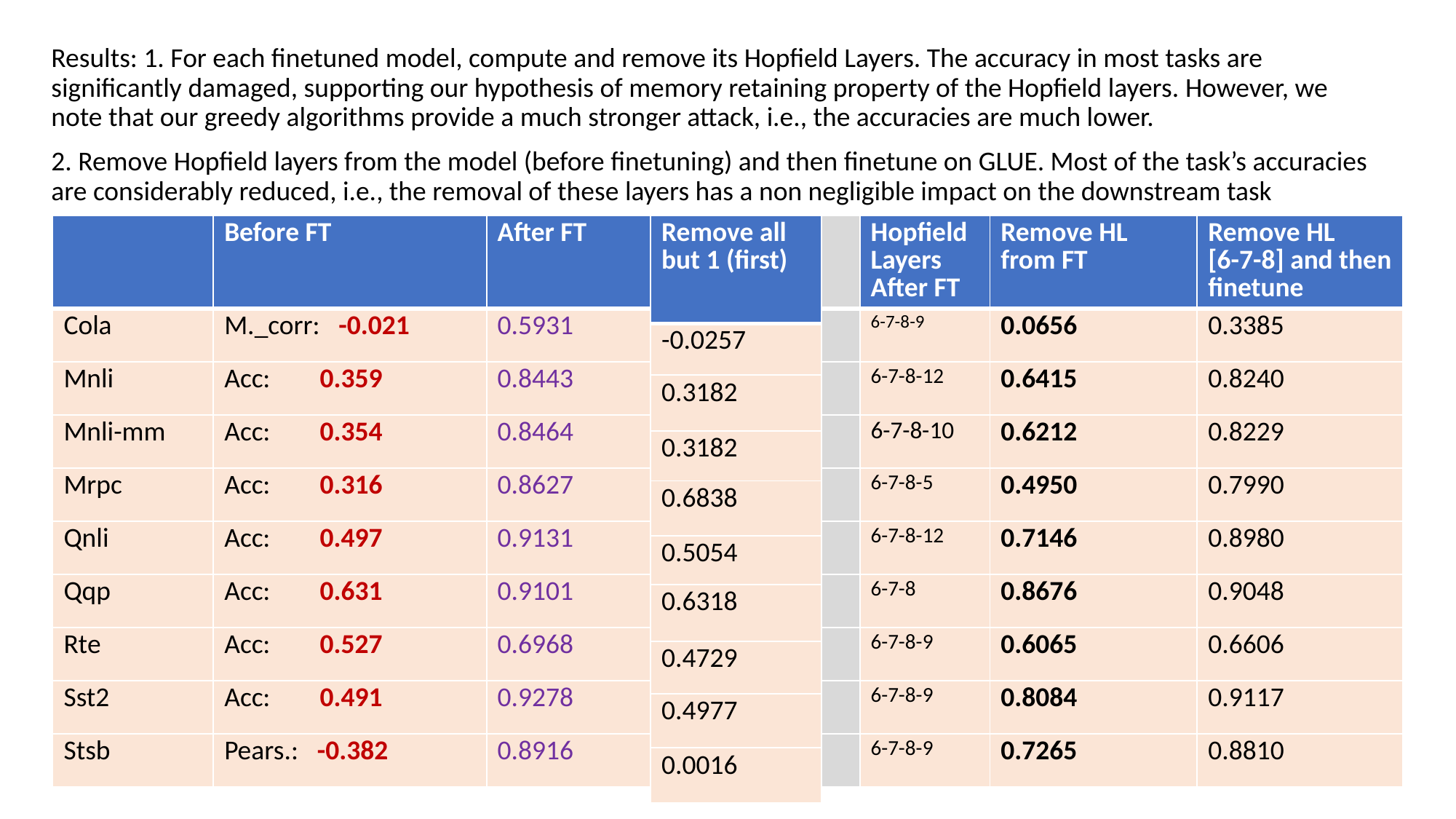

Results: 1. For each finetuned model, compute and remove its Hopfield Layers. The accuracy in most tasks are significantly damaged, supporting our hypothesis of memory retaining property of the Hopfield layers. However, we note that our greedy algorithms provide a much stronger attack, i.e., the accuracies are much lower.
2. Remove Hopfield layers from the model (before finetuning) and then finetune on GLUE. Most of the task’s accuracies are considerably reduced, i.e., the removal of these layers has a non negligible impact on the downstream task

|  | Before FT | After FT |  | Hopfield Layers After FT | Remove HL from FT | Remove HL [6-7-8] and then finetune |
| --- | --- | --- | --- | --- | --- | --- |
| Cola | M.\_corr: -0.021 | 0.5931 |  | 6-7-8-9 | 0.0656 | 0.3385 |
| Mnli | Acc: 0.359 | 0.8443 |  | 6-7-8-12 | 0.6415 | 0.8240 |
| Mnli-mm | Acc: 0.354 | 0.8464 |  | 6-7-8-10 | 0.6212 | 0.8229 |
| Mrpc | Acc: 0.316 | 0.8627 |  | 6-7-8-5 | 0.4950 | 0.7990 |
| Qnli | Acc: 0.497 | 0.9131 |  | 6-7-8-12 | 0.7146 | 0.8980 |
| Qqp | Acc: 0.631 | 0.9101 |  | 6-7-8 | 0.8676 | 0.9048 |
| Rte | Acc: 0.527 | 0.6968 |  | 6-7-8-9 | 0.6065 | 0.6606 |
| Sst2 | Acc: 0.491 | 0.9278 |  | 6-7-8-9 | 0.8084 | 0.9117 |
| Stsb | Pears.: -0.382 | 0.8916 |  | 6-7-8-9 | 0.7265 | 0.8810 |
| Remove all but 1 (first) |
| --- |
| -0.0257 |
| 0.3182 |
| 0.3182 |
| 0.6838 |
| 0.5054 |
| 0.6318 |
| 0.4729 |
| 0.4977 |
| 0.0016 |